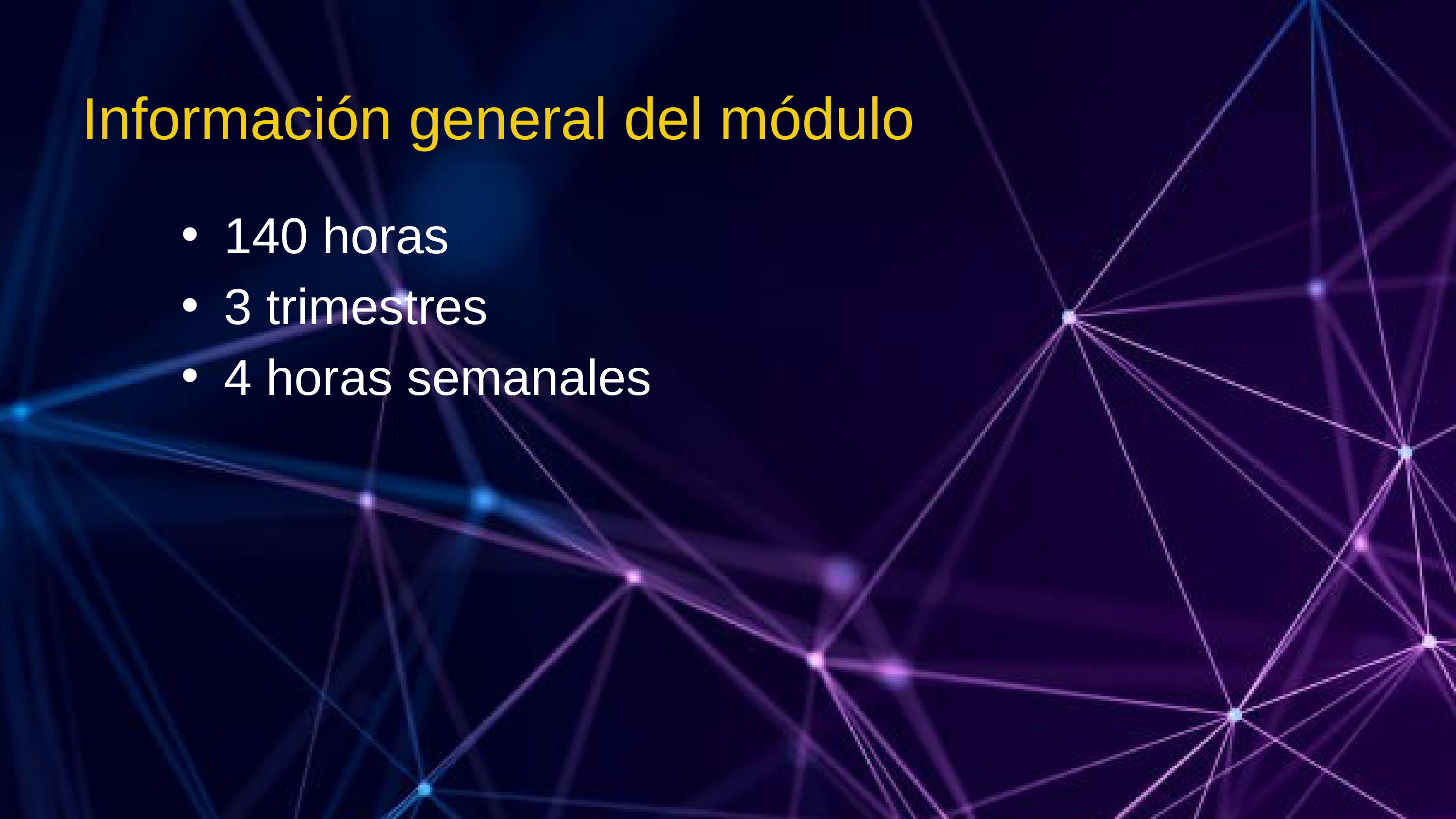

Información general del módulo

140 horas
3 trimestres
4 horas semanales